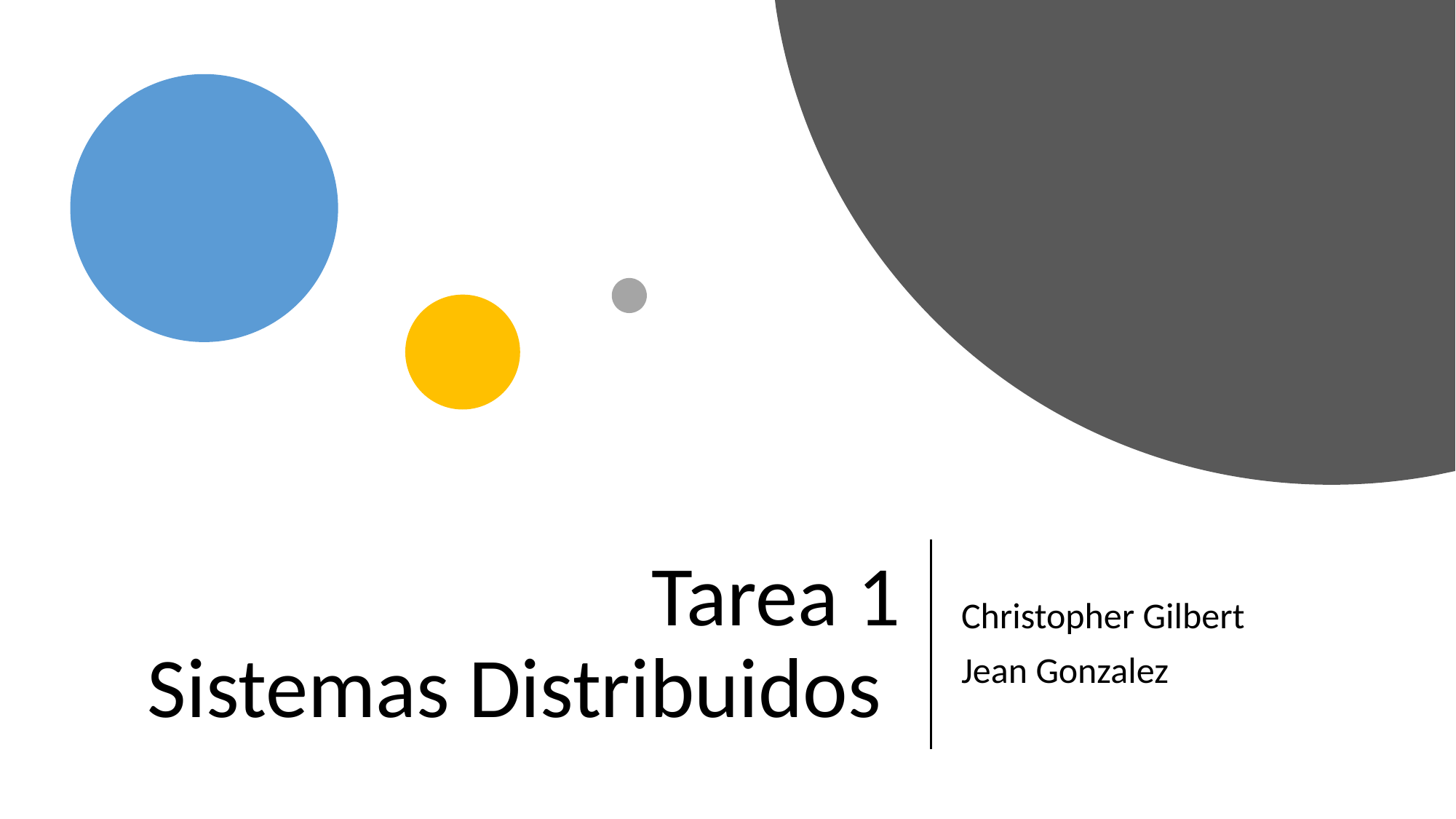

# Tarea 1  Sistemas Distribuidos
Christopher Gilbert
Jean Gonzalez